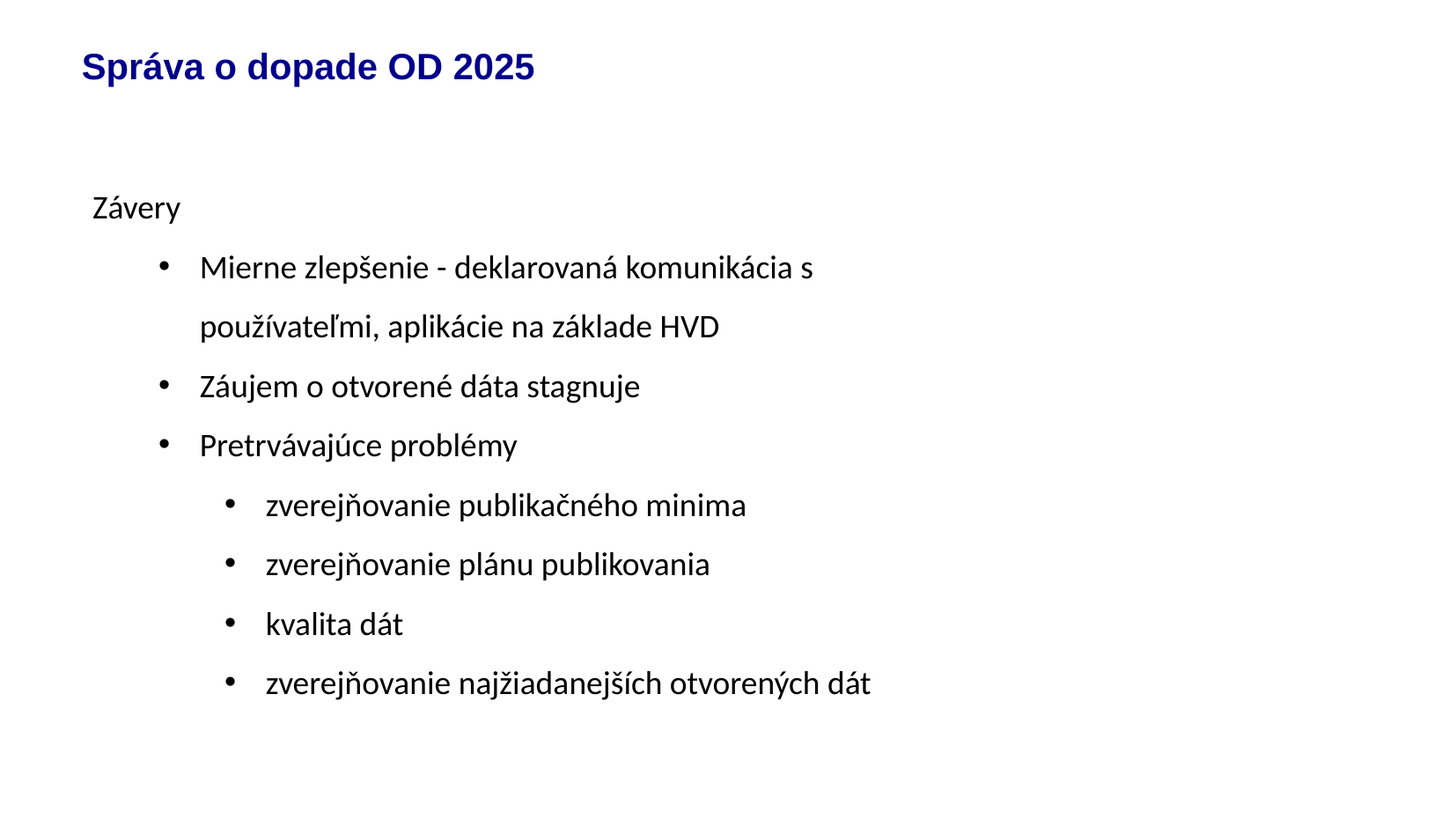

Správa o dopade OD 2025

Závery
Mierne zlepšenie - deklarovaná komunikácia s používateľmi, aplikácie na základe HVD
Záujem o otvorené dáta stagnuje
Pretrvávajúce problémy
zverejňovanie publikačného minima
zverejňovanie plánu publikovania
kvalita dát
zverejňovanie najžiadanejších otvorených dát